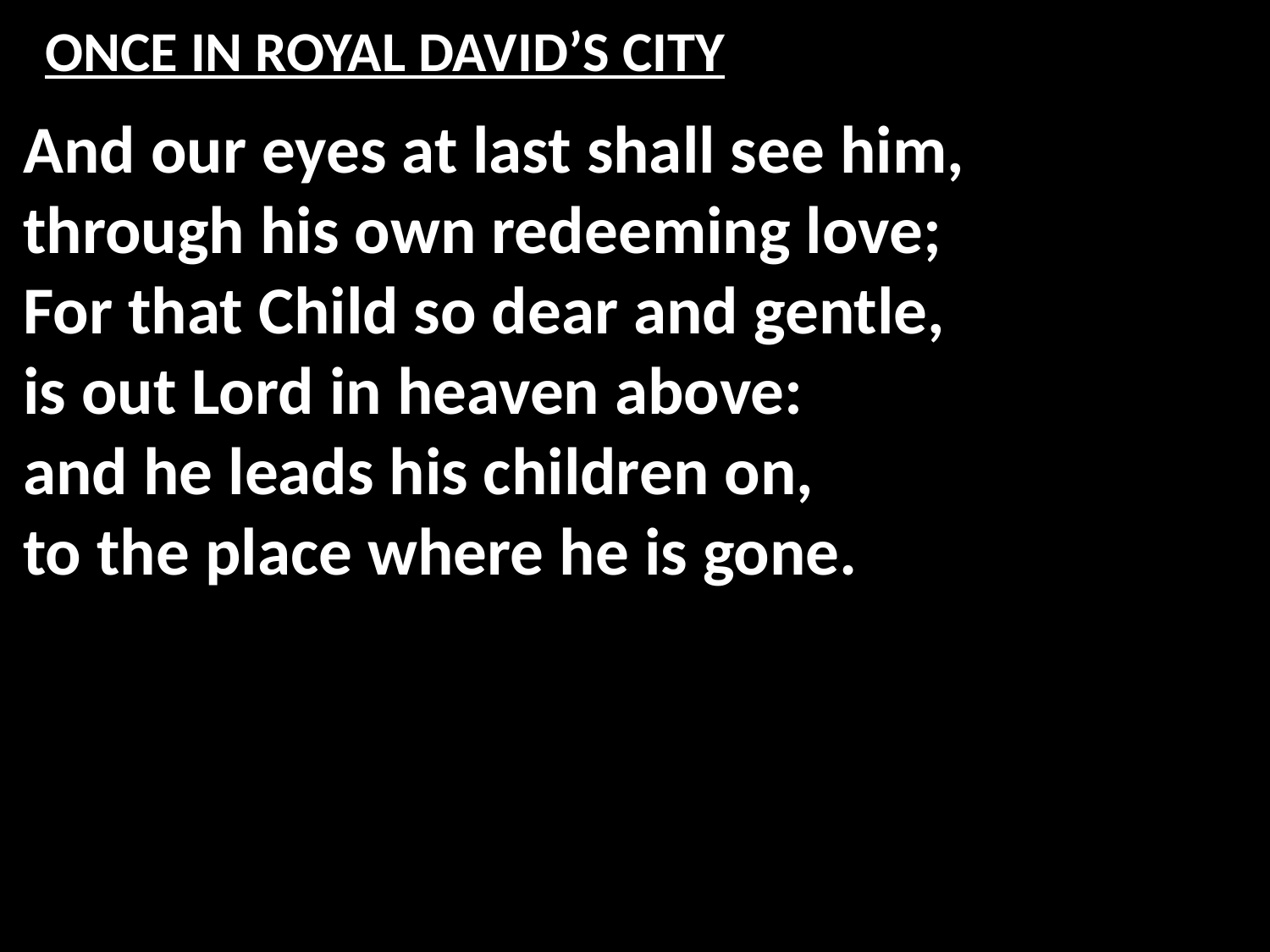

# ONCE IN ROYAL DAVID’S CITY
And our eyes at last shall see him,
through his own redeeming love;
For that Child so dear and gentle,
is out Lord in heaven above:
and he leads his children on,
to the place where he is gone.